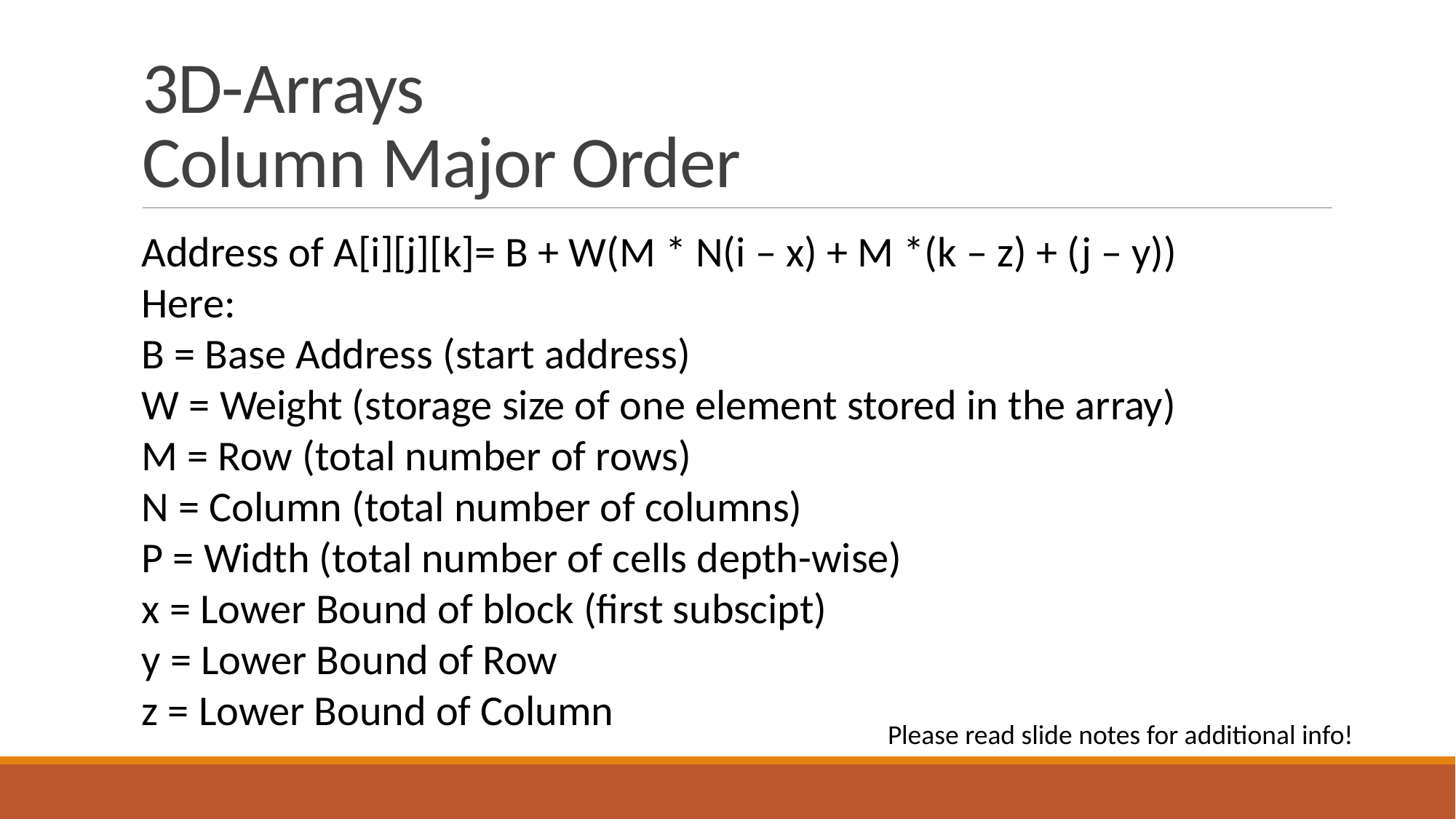

# 3D-Arrays Column Major Order
Address of A[i][j][k]= B + W(M * N(i – x) + M *(k – z) + (j – y))
Here:
B = Base Address (start address)
W = Weight (storage size of one element stored in the array)
M = Row (total number of rows)
N = Column (total number of columns)
P = Width (total number of cells depth-wise)
x = Lower Bound of block (first subscipt)
y = Lower Bound of Row
z = Lower Bound of Column
Please read slide notes for additional info!